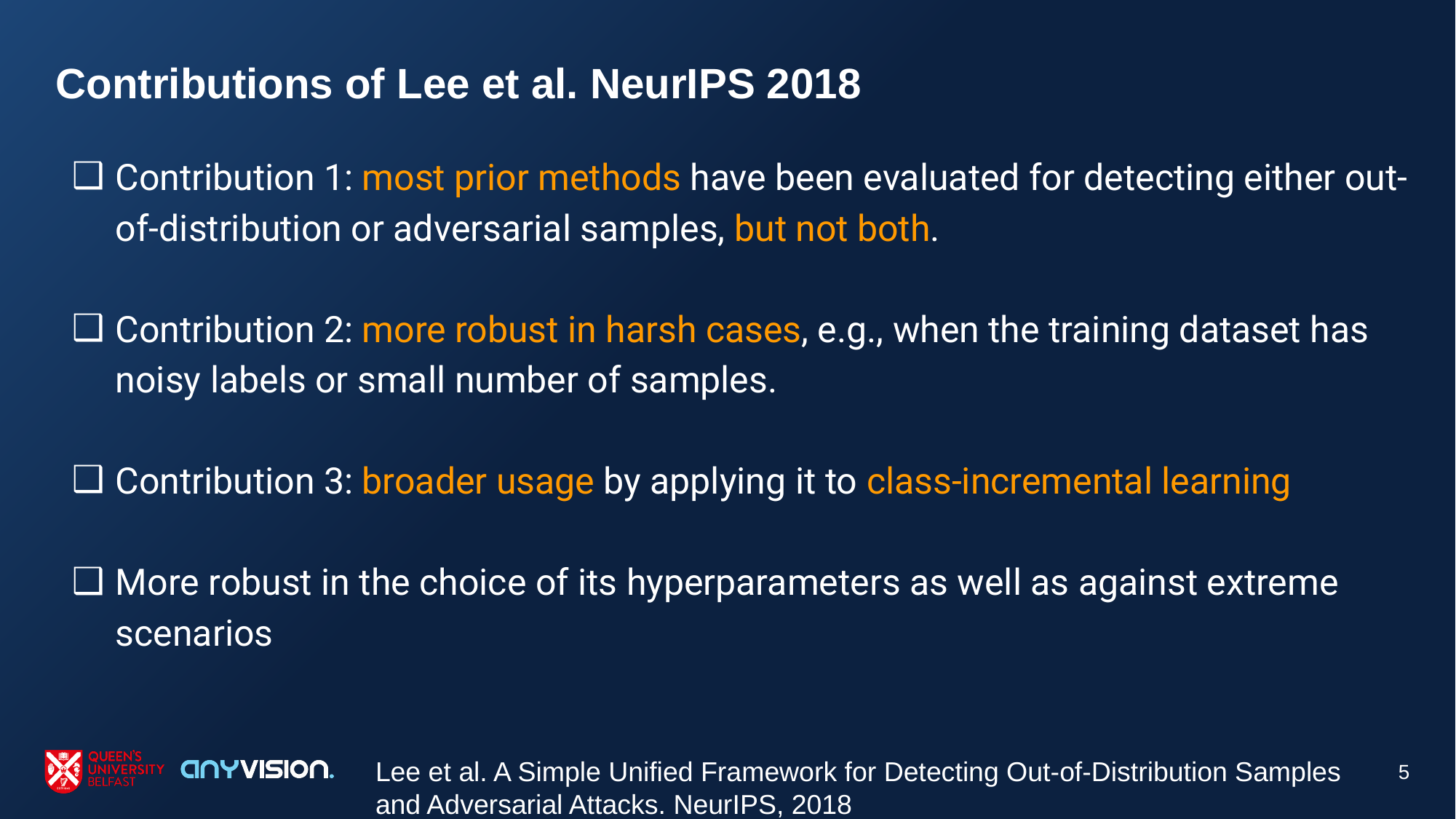

# Contributions of Lee et al. NeurIPS 2018
Contribution 1: most prior methods have been evaluated for detecting either out-of-distribution or adversarial samples, but not both.

Contribution 2: more robust in harsh cases, e.g., when the training dataset has noisy labels or small number of samples.

Contribution 3: broader usage by applying it to class-incremental learning

More robust in the choice of its hyperparameters as well as against extreme scenarios

5
Lee et al. A Simple Unified Framework for Detecting Out-of-Distribution Samples
and Adversarial Attacks. NeurIPS, 2018